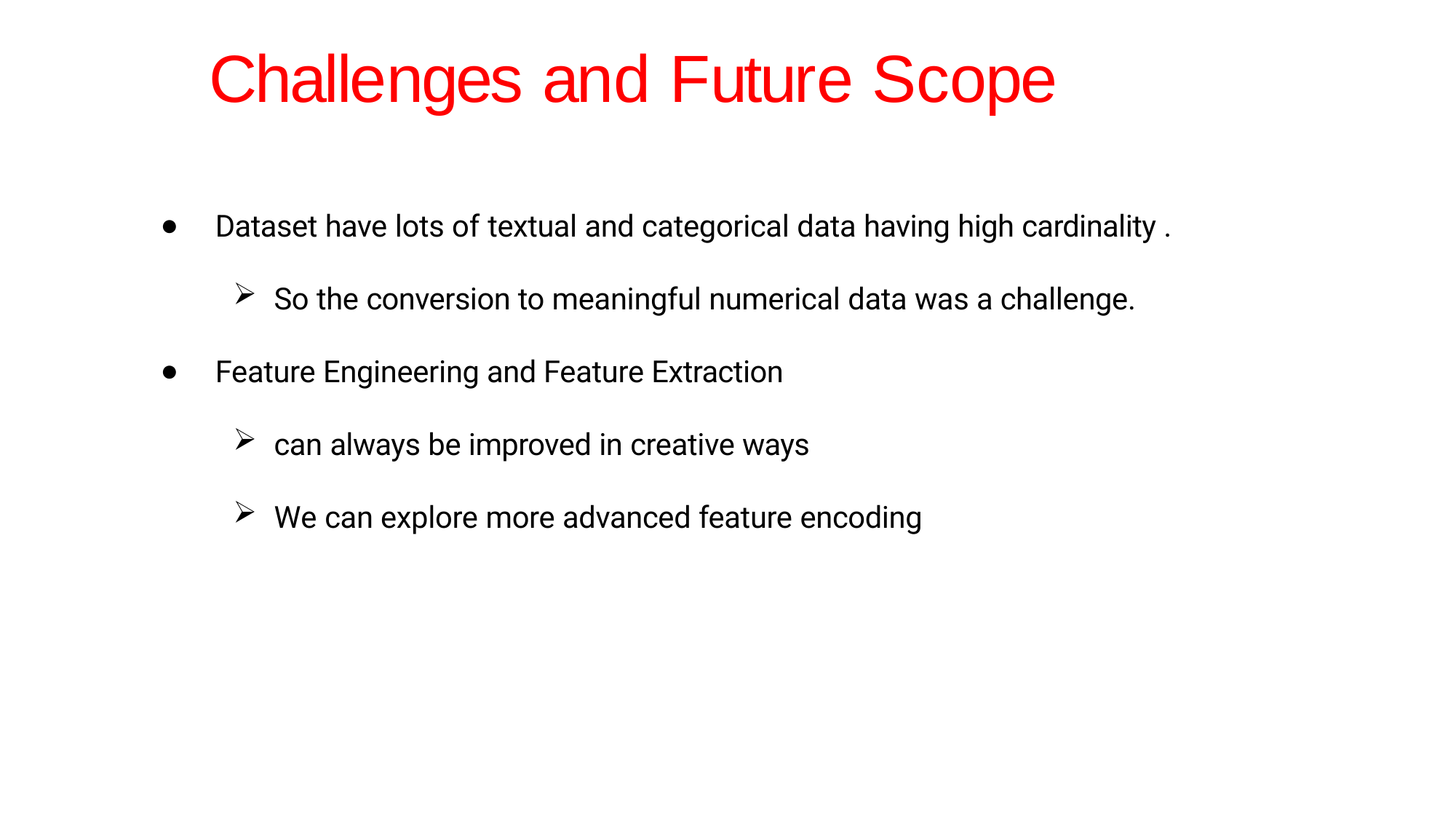

# Challenges and Future Scope
Dataset have lots of textual and categorical data having high cardinality .

So the conversion to meaningful numerical data was a challenge.

Feature Engineering and Feature Extraction

can always be improved in creative ways

We can explore more advanced feature encoding